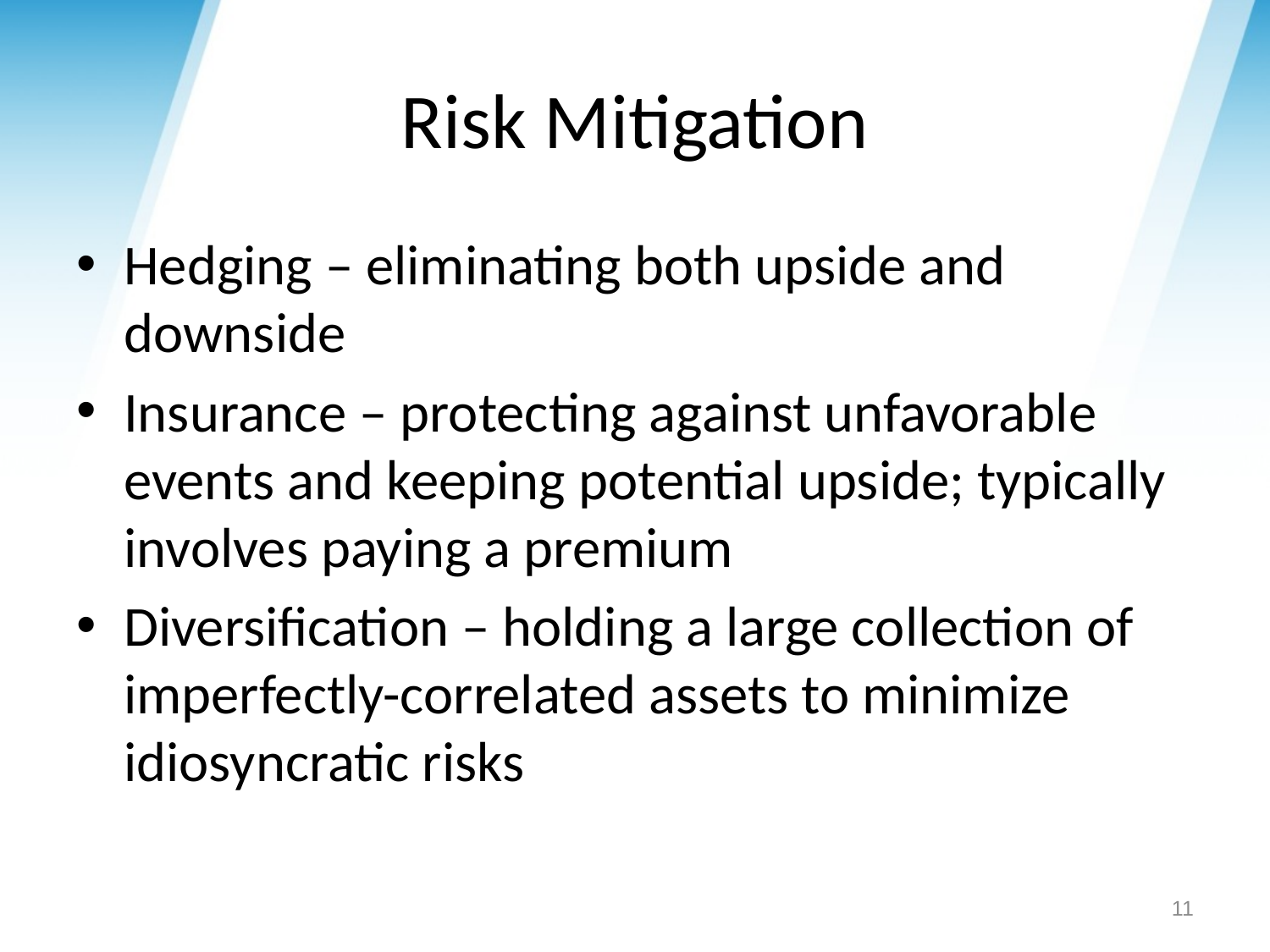

# Risk Mitigation
Hedging – eliminating both upside and downside
Insurance – protecting against unfavorable events and keeping potential upside; typically involves paying a premium
Diversification – holding a large collection of imperfectly-correlated assets to minimize idiosyncratic risks
11